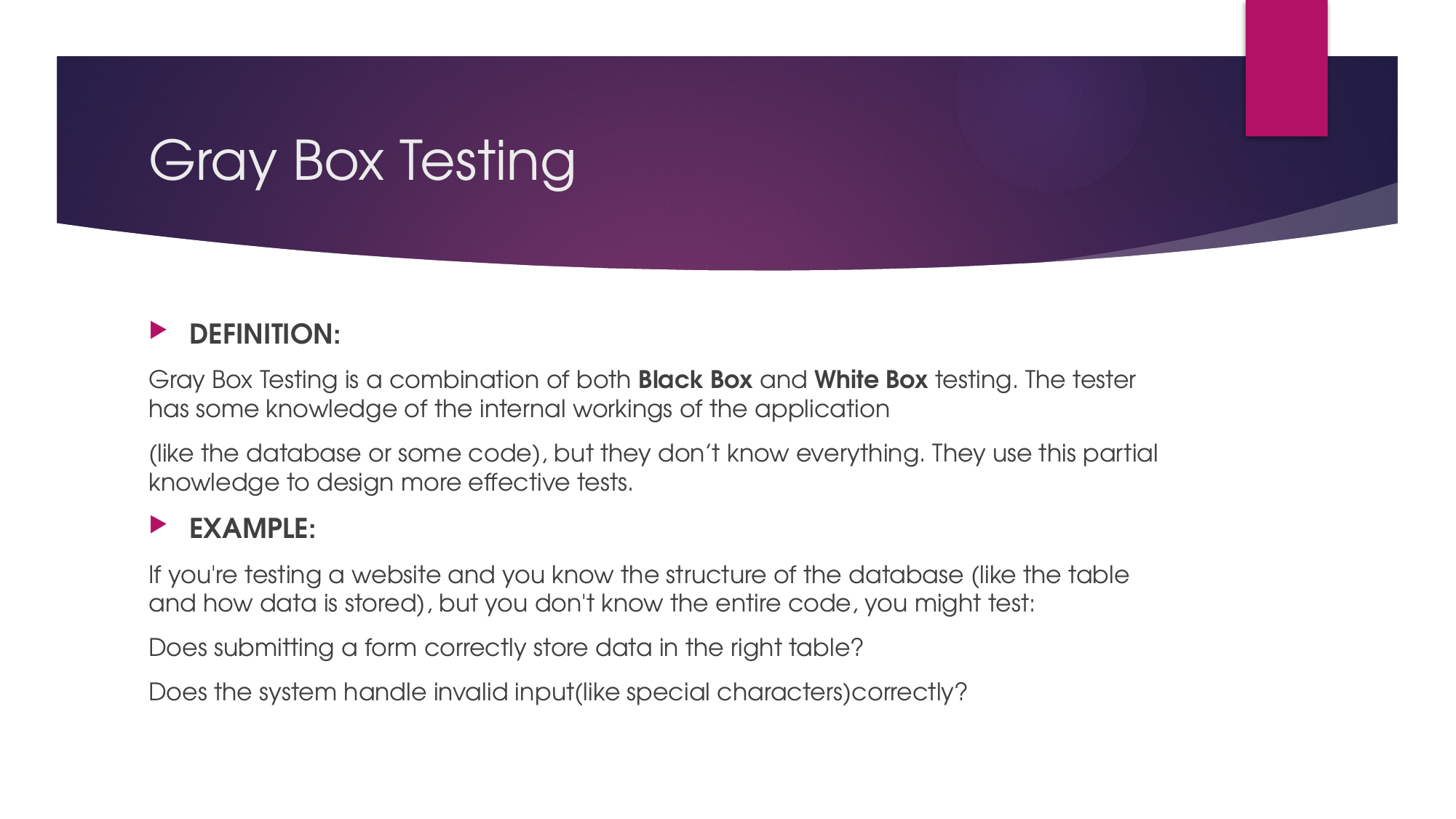

# Gray Box Testing
DEFINITION:
Gray Box Testing is a combination of both Black Box and White Box testing. The tester has some knowledge of the internal workings of the application
(like the database or some code), but they don’t know everything. They use this partial knowledge to design more effective tests.
EXAMPLE:
If you're testing a website and you know the structure of the database (like the table and how data is stored), but you don't know the entire code, you might test:
Does submitting a form correctly store data in the right table?
Does the system handle invalid input(like special characters)correctly?